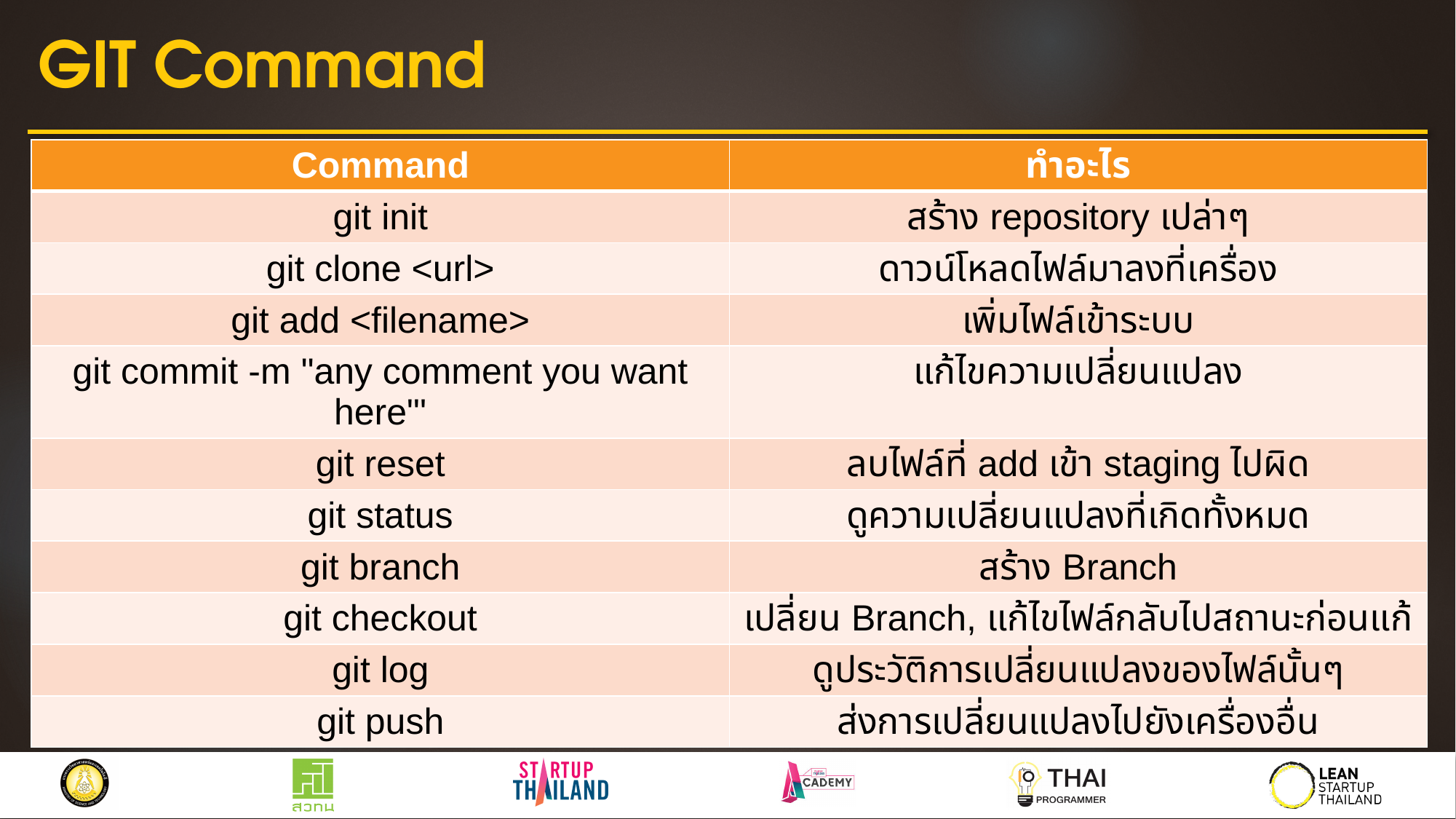

# GIT Command
| Command | ทำอะไร |
| --- | --- |
| git init | สร้าง repository เปล่าๆ |
| git clone <url> | ดาวน์โหลดไฟล์มาลงที่เครื่อง |
| git add <filename> | เพิ่มไฟล์เข้าระบบ |
| git commit -m "any comment you want here"' | แก้ไขความเปลี่ยนแปลง |
| git reset | ลบไฟล์ที่ add เข้า staging ไปผิด |
| git status | ดูความเปลี่ยนแปลงที่เกิดทั้งหมด |
| git branch | สร้าง Branch |
| git checkout | เปลี่ยน Branch, แก้ไขไฟล์กลับไปสถานะก่อนแก้ |
| git log | ดูประวัติการเปลี่ยนแปลงของไฟล์นั้นๆ |
| git push | ส่งการเปลี่ยนแปลงไปยังเครื่องอื่น |